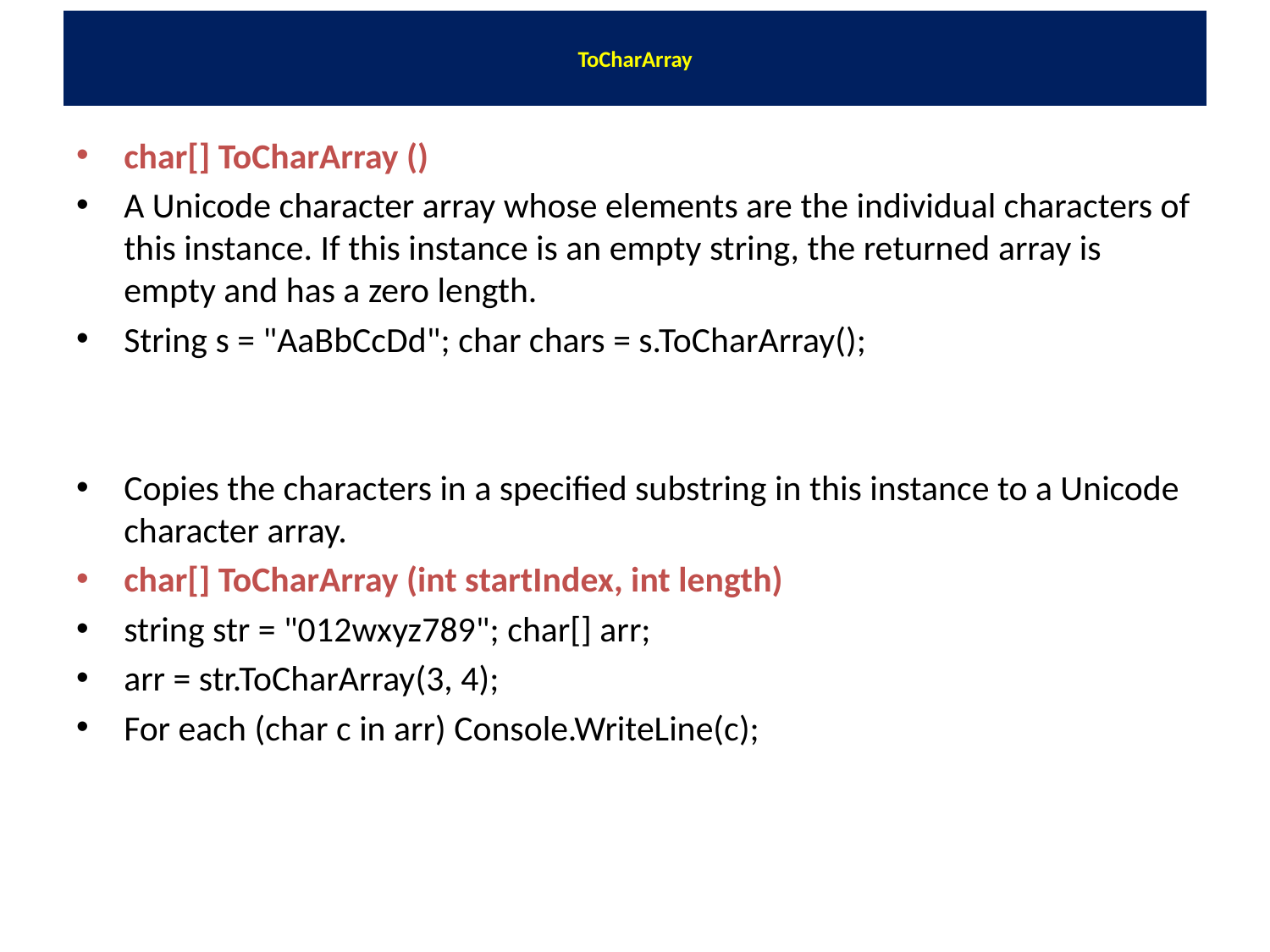

# ToCharArray
char[] ToCharArray ()
A Unicode character array whose elements are the individual characters of this instance. If this instance is an empty string, the returned array is empty and has a zero length.
String s = "AaBbCcDd"; char chars = s.ToCharArray();

Copies the characters in a specified substring in this instance to a Unicode character array.
char[] ToCharArray (int startIndex, int length)
string str = "012wxyz789"; char[] arr;
arr = str.ToCharArray(3, 4);
For each (char c in arr) Console.WriteLine(c);